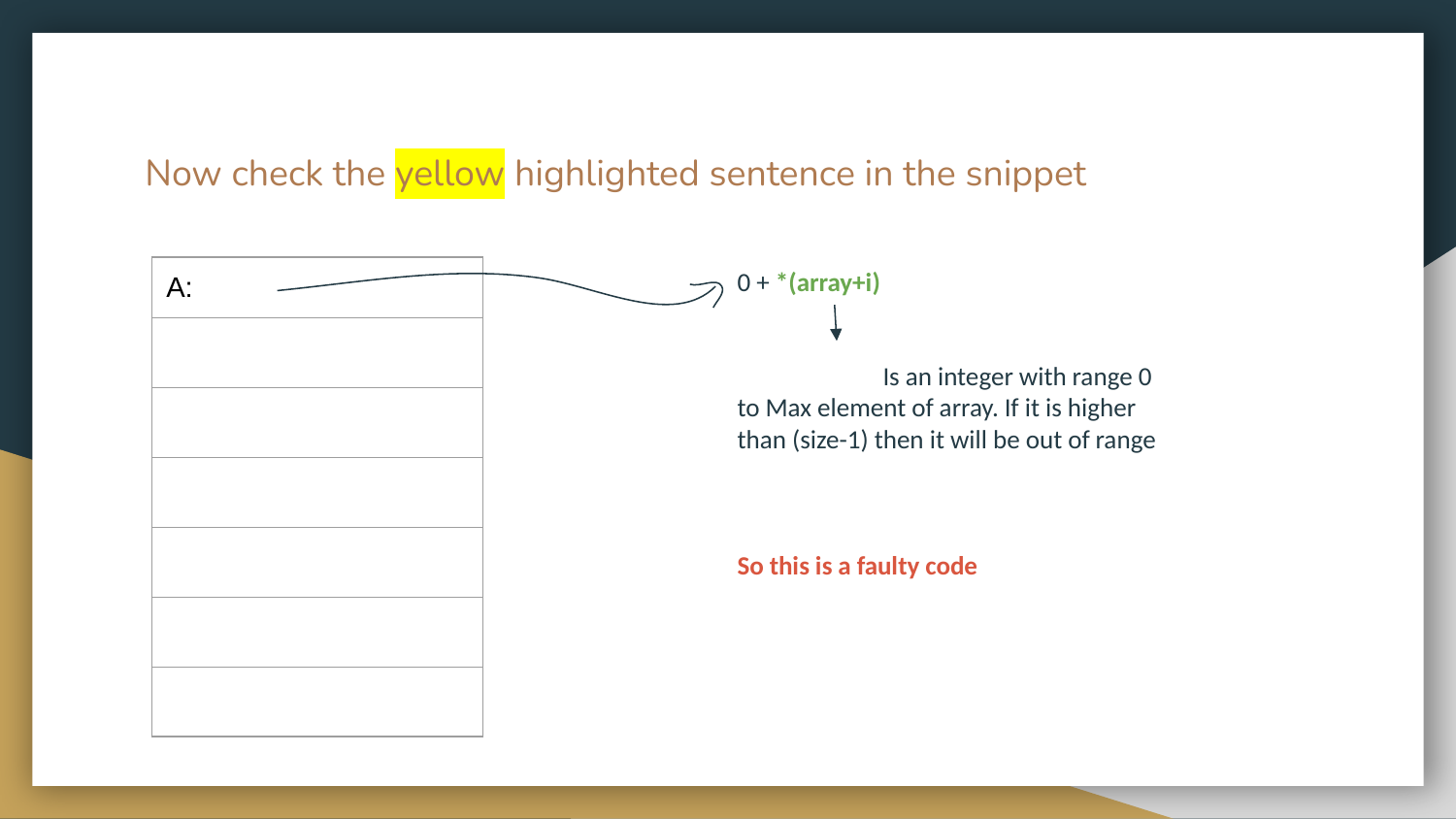

# Now check the yellow highlighted sentence in the snippet
0 + *(array+i)

	Is an integer with range 0 to Max element of array. If it is higher than (size-1) then it will be out of range

So this is a faulty code
| A: |
| --- |
|  |
|  |
|  |
|  |
|  |
|  |